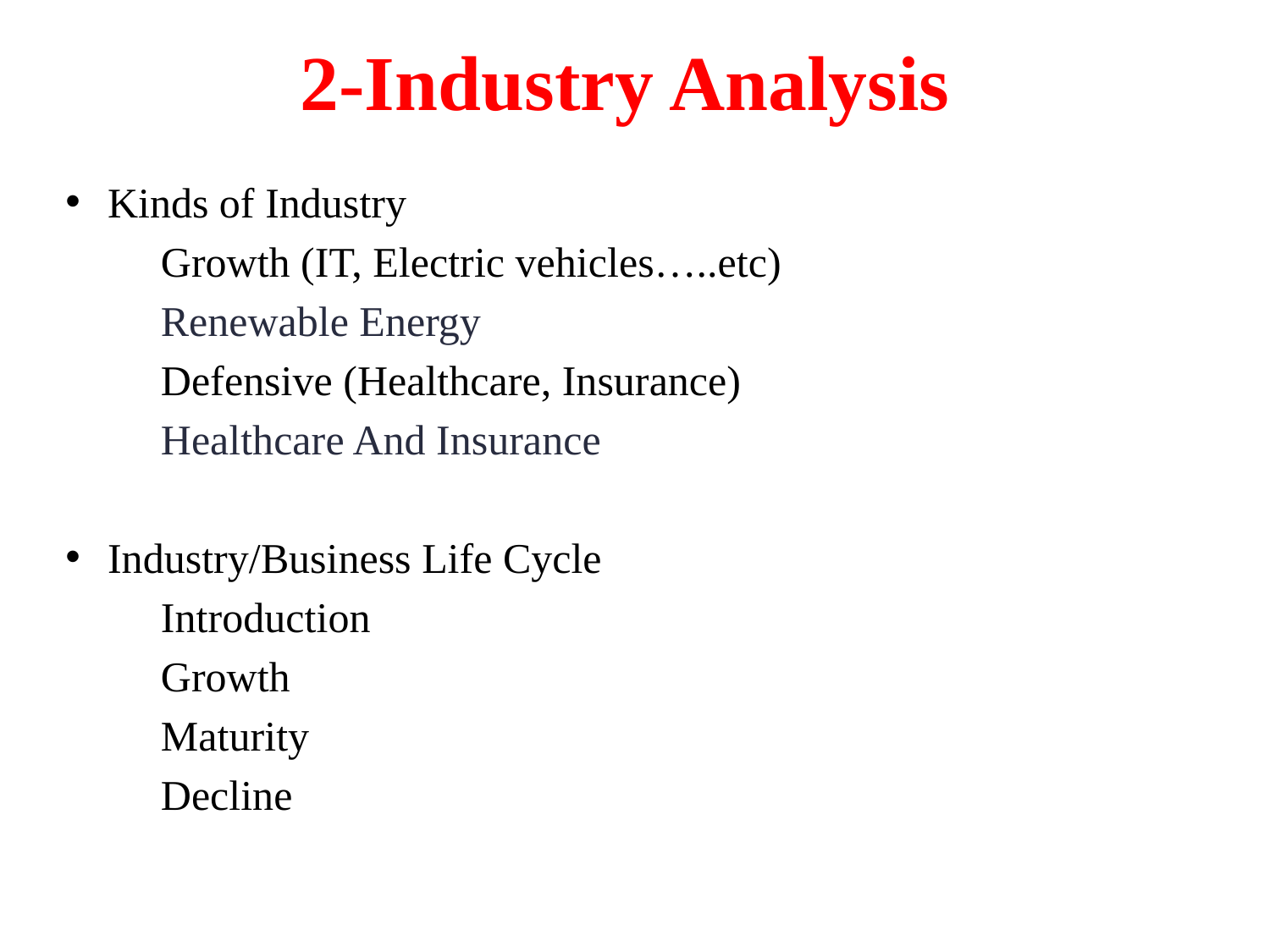

# 2-Industry Analysis
Kinds of Industry
	Growth (IT, Electric vehicles…..etc)
	Renewable Energy
	Defensive (Healthcare, Insurance)
	Healthcare And Insurance

Industry/Business Life Cycle
	Introduction
	Growth
	Maturity
	Decline